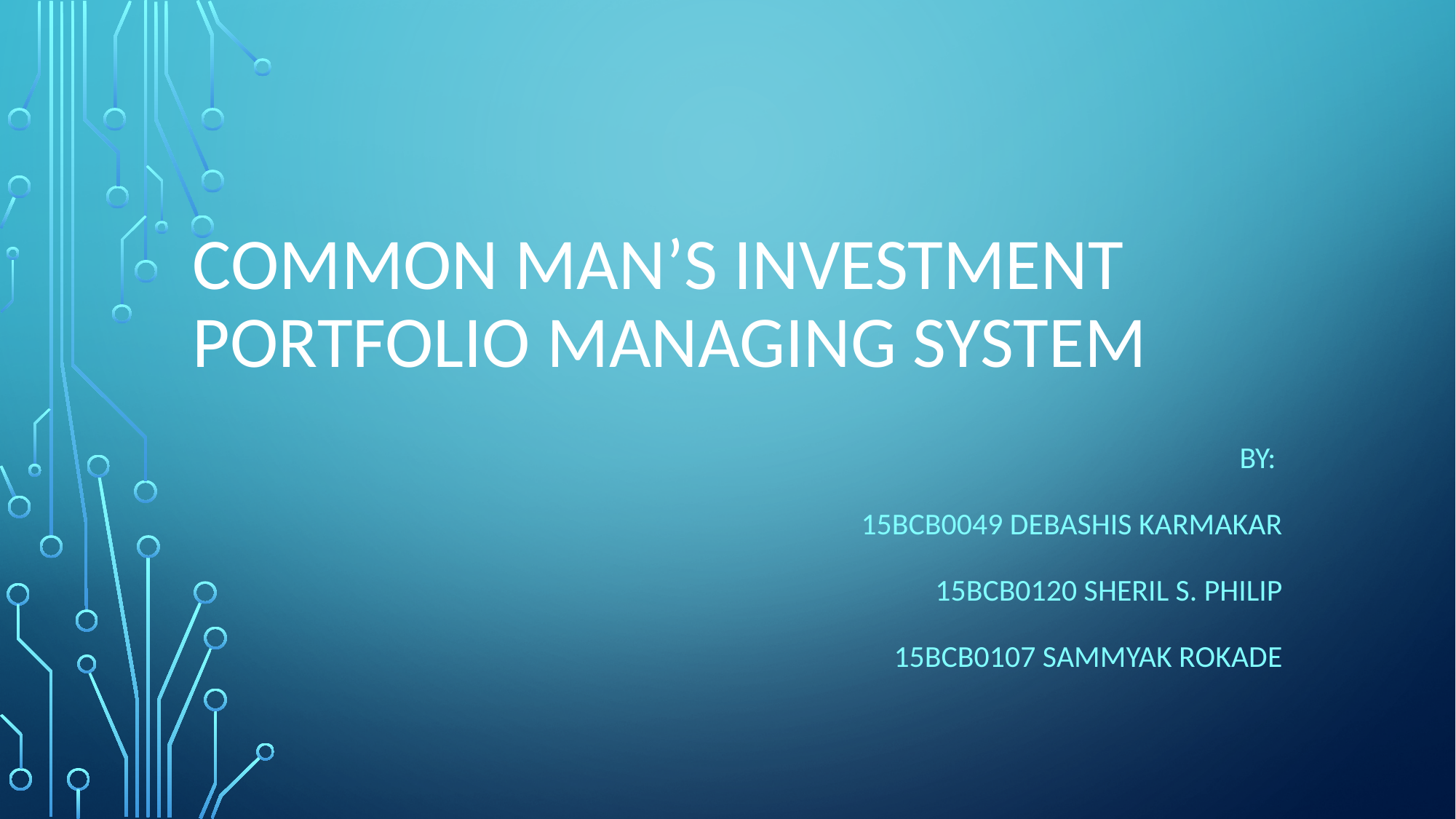

# Common man’s investment portfolio managing system
By:
15BCB0049 Debashis Karmakar
15BCB0120 Sheril S. Philip
15BCB0107 Sammyak Rokade